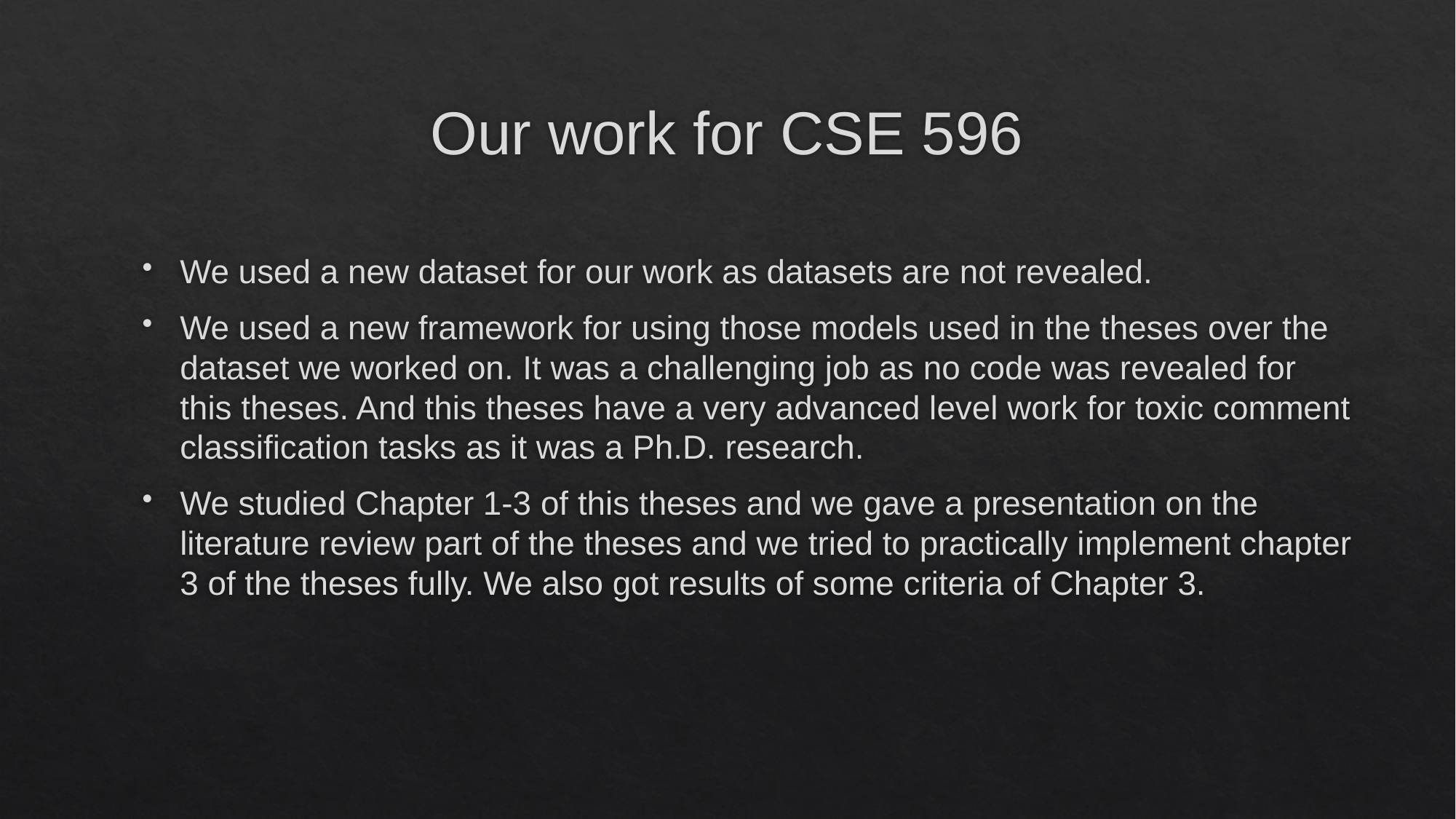

# Our work for CSE 596
We used a new dataset for our work as datasets are not revealed.
We used a new framework for using those models used in the theses over the dataset we worked on. It was a challenging job as no code was revealed for this theses. And this theses have a very advanced level work for toxic comment classification tasks as it was a Ph.D. research.
We studied Chapter 1-3 of this theses and we gave a presentation on the literature review part of the theses and we tried to practically implement chapter 3 of the theses fully. We also got results of some criteria of Chapter 3.